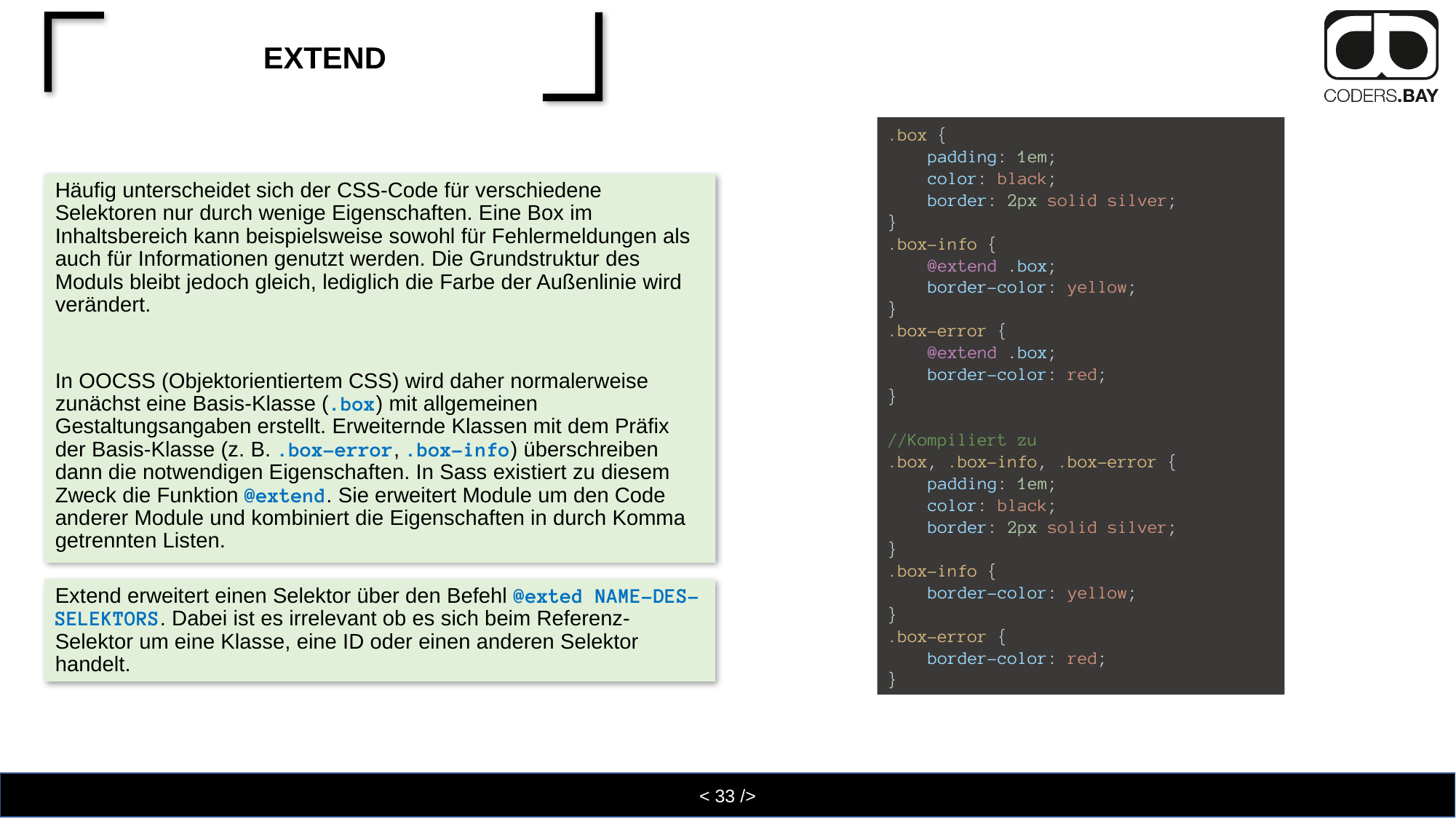

# Extend
.box {
    padding: 1em;
    color: black;
    border: 2px solid silver;
}
.box-info {
    @extend .box;
    border-color: yellow;
}
.box-error {
    @extend .box;
    border-color: red;
}
//Kompiliert zu
.box, .box-info, .box-error {
    padding: 1em;
    color: black;
    border: 2px solid silver;
}
.box-info {
    border-color: yellow;
}
.box-error {
    border-color: red;
}
Häufig unterscheidet sich der CSS-Code für verschiedene Selektoren nur durch wenige Eigenschaften. Eine Box im Inhaltsbereich kann beispielsweise sowohl für Fehlermeldungen als auch für Informationen genutzt werden. Die Grundstruktur des Moduls bleibt jedoch gleich, lediglich die Farbe der Außenlinie wird verändert.

In OOCSS (Objektorientiertem CSS) wird daher normalerweise zunächst eine Basis-Klasse (.box) mit allgemeinen Gestaltungsangaben erstellt. Erweiternde Klassen mit dem Präfix der Basis-Klasse (z. B. .box-error, .box-info) überschreiben dann die notwendigen Eigenschaften. In Sass existiert zu diesem Zweck die Funktion @extend. Sie erweitert Module um den Code anderer Module und kombiniert die Eigenschaften in durch Komma getrennten Listen.
Extend erweitert einen Selektor über den Befehl @exted NAME-DES-SELEKTORS. Dabei ist es irrelevant ob es sich beim Referenz-Selektor um eine Klasse, eine ID oder einen anderen Selektor handelt.